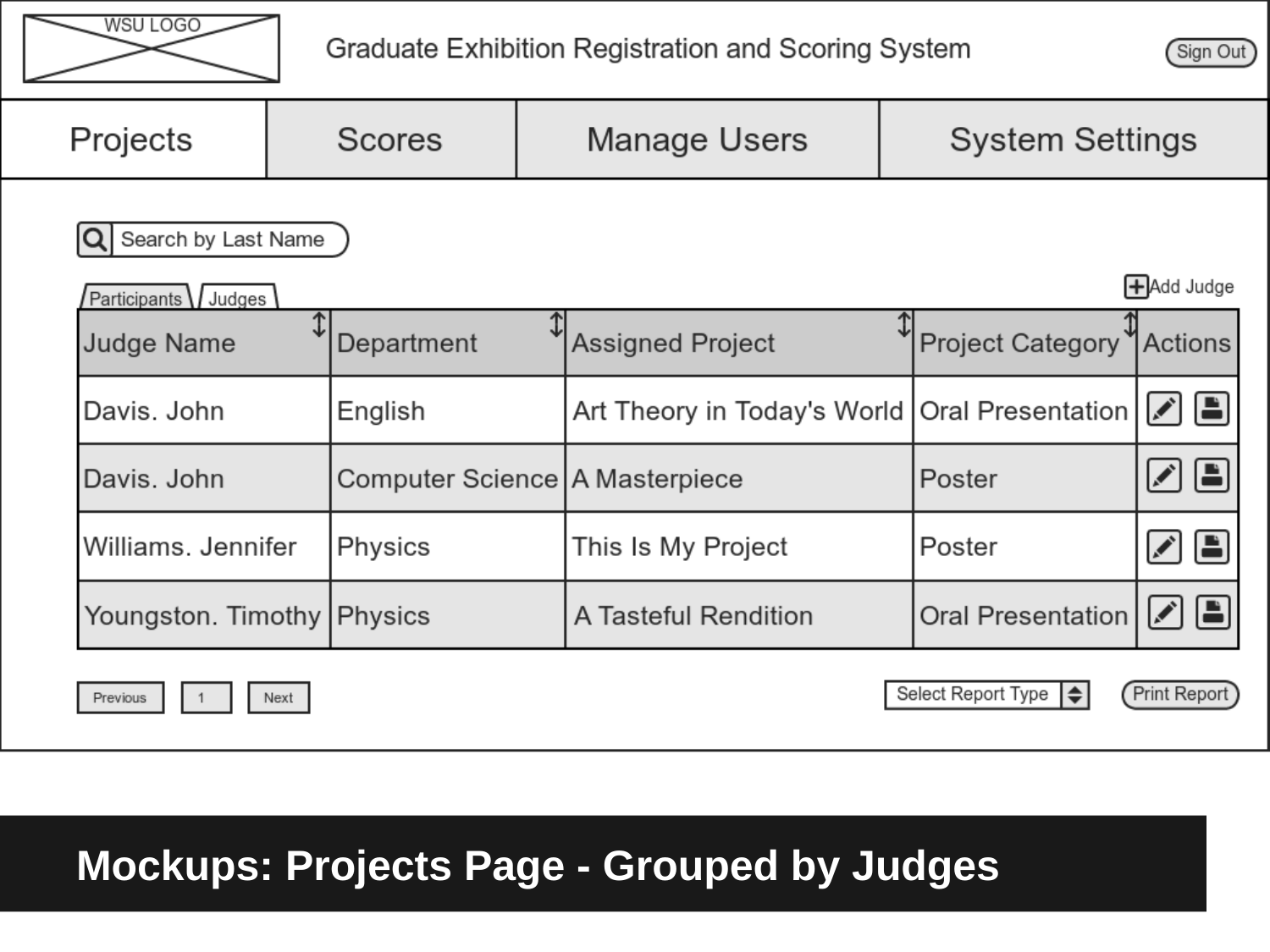

Mockups: Projects Page - Grouped by Judges